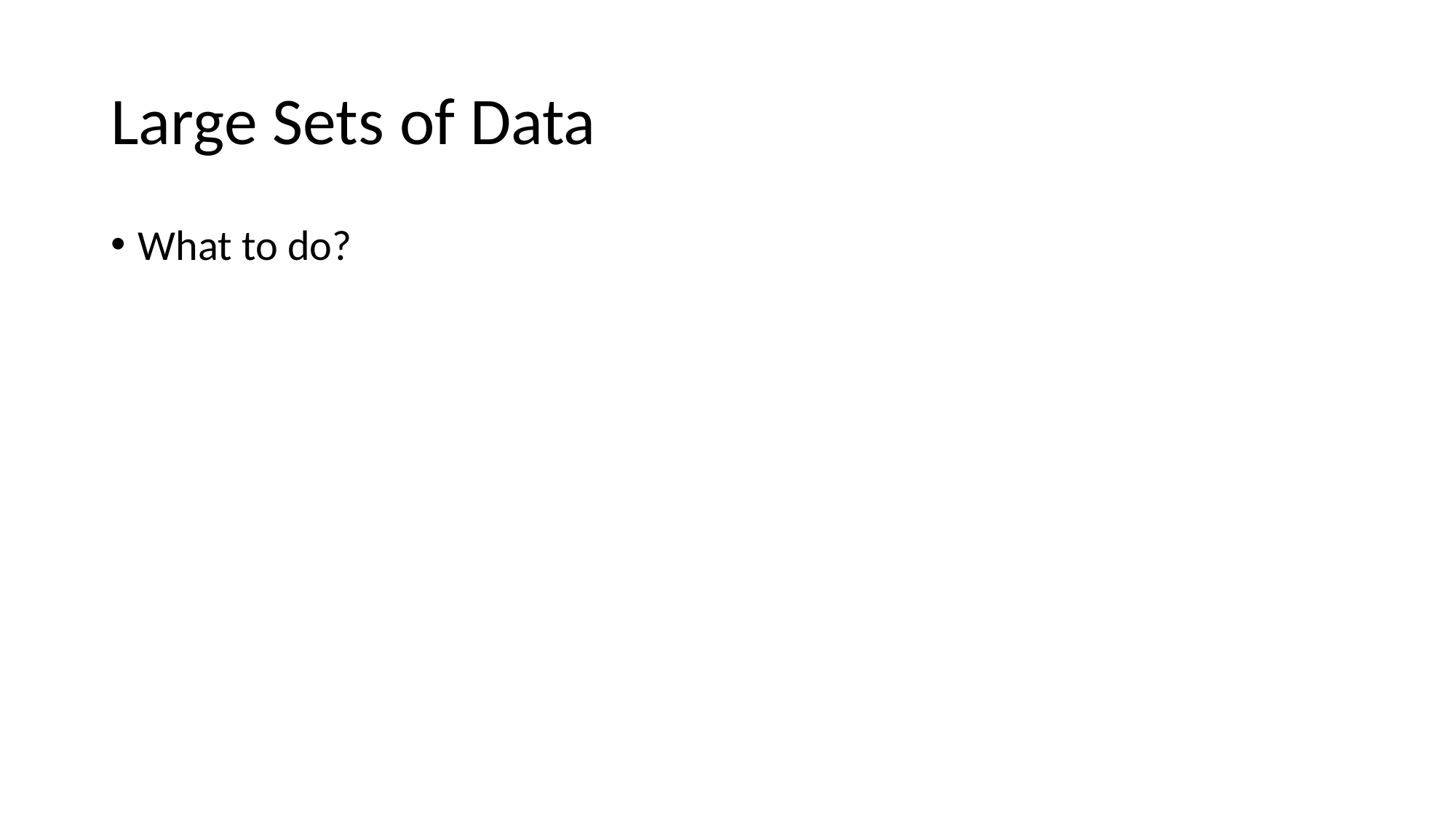

# Large Sets of Data
What to do?